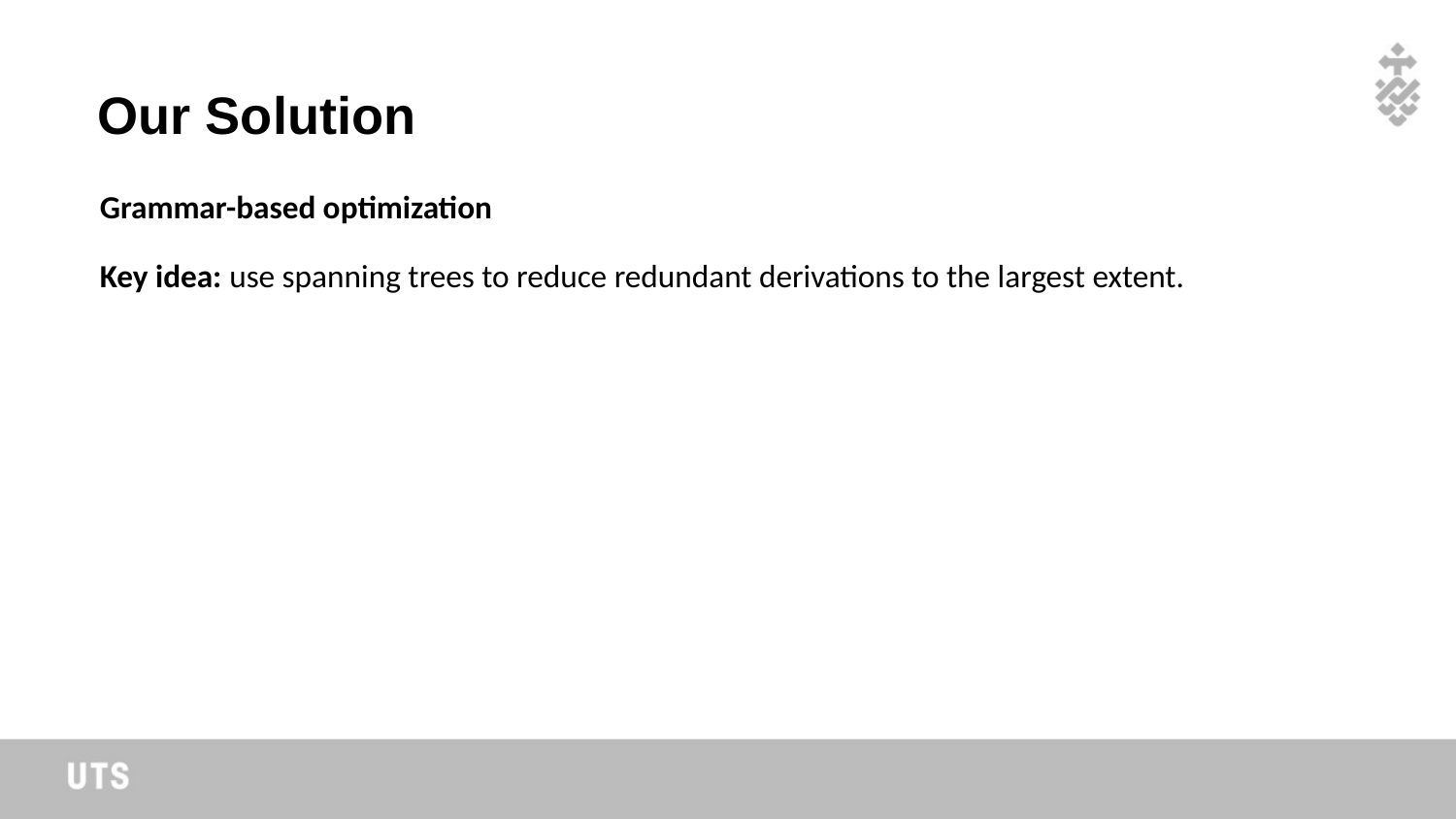

46
Our Solution
Grammar-based optimization
Key idea: use spanning trees to reduce redundant derivations to the largest extent.